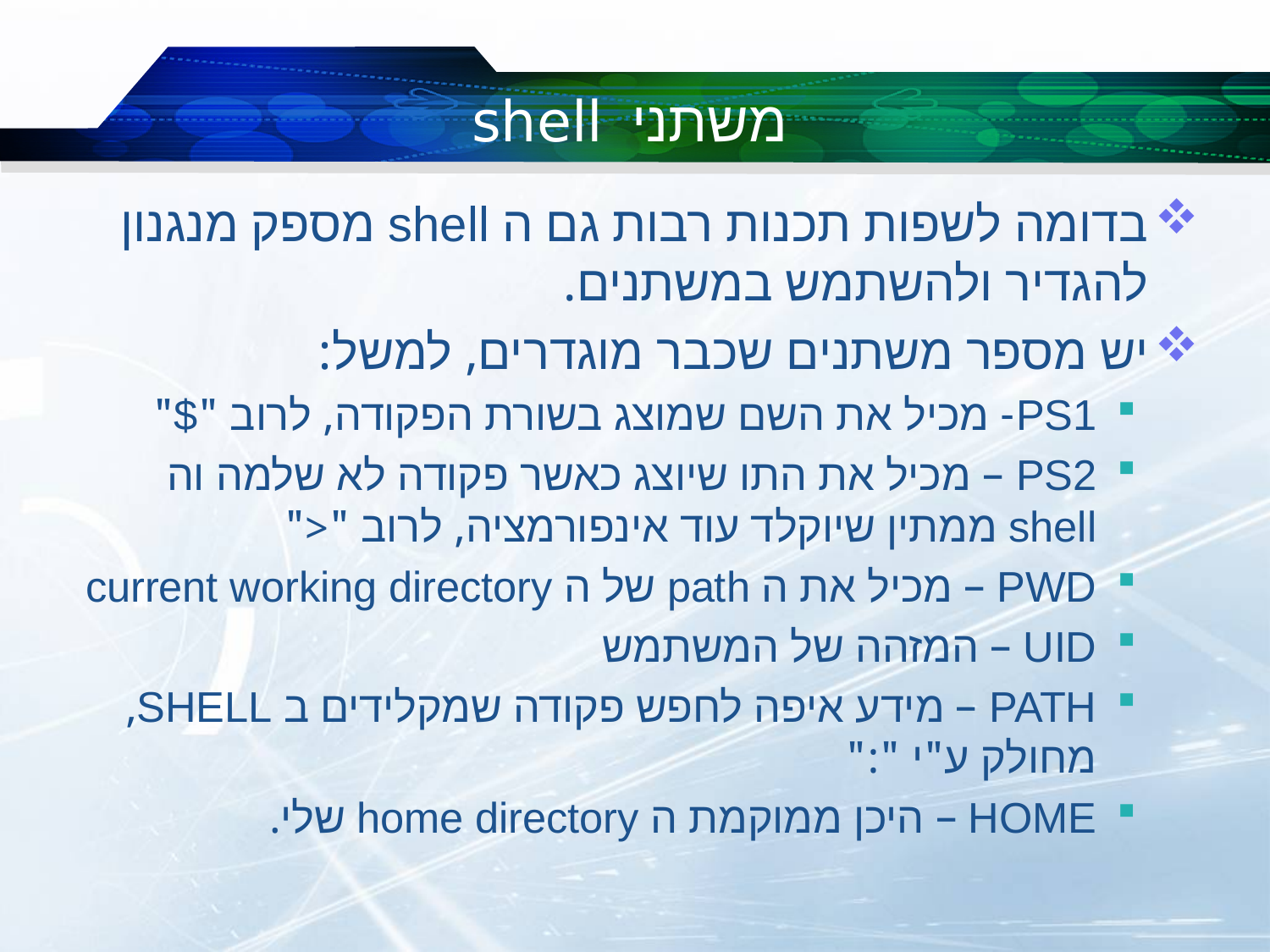

# משתני  shell
בדומה לשפות תכנות רבות גם ה shell מספק מנגנון להגדיר ולהשתמש במשתנים.
יש מספר משתנים שכבר מוגדרים, למשל:
PS1- מכיל את השם שמוצג בשורת הפקודה, לרוב "$"
PS2 – מכיל את התו שיוצג כאשר פקודה לא שלמה וה shell ממתין שיוקלד עוד אינפורמציה, לרוב "<"
PWD – מכיל את ה path של ה current working directory
UID – המזהה של המשתמש
PATH – מידע איפה לחפש פקודה שמקלידים ב SHELL, מחולק ע"י ":"
HOME – היכן ממוקמת ה home directory שלי.